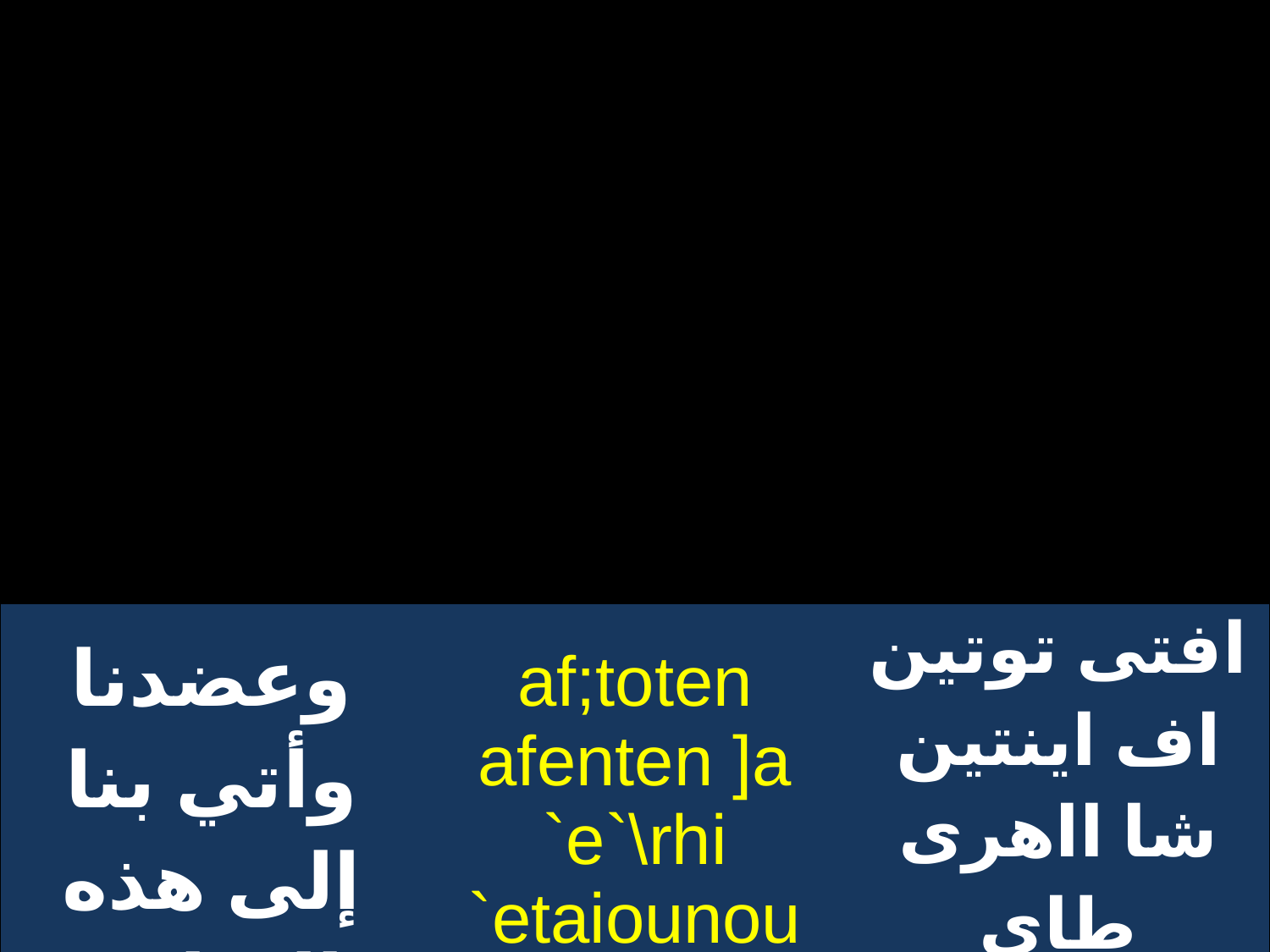

| وعضدنا وأتي بنا إلى هذه الساعة | af;toten afenten ]a `e`\rhi `etaiounou qai | افتى توتين اف اينتين شا ااهرى طاى ونوثاى |
| --- | --- | --- |